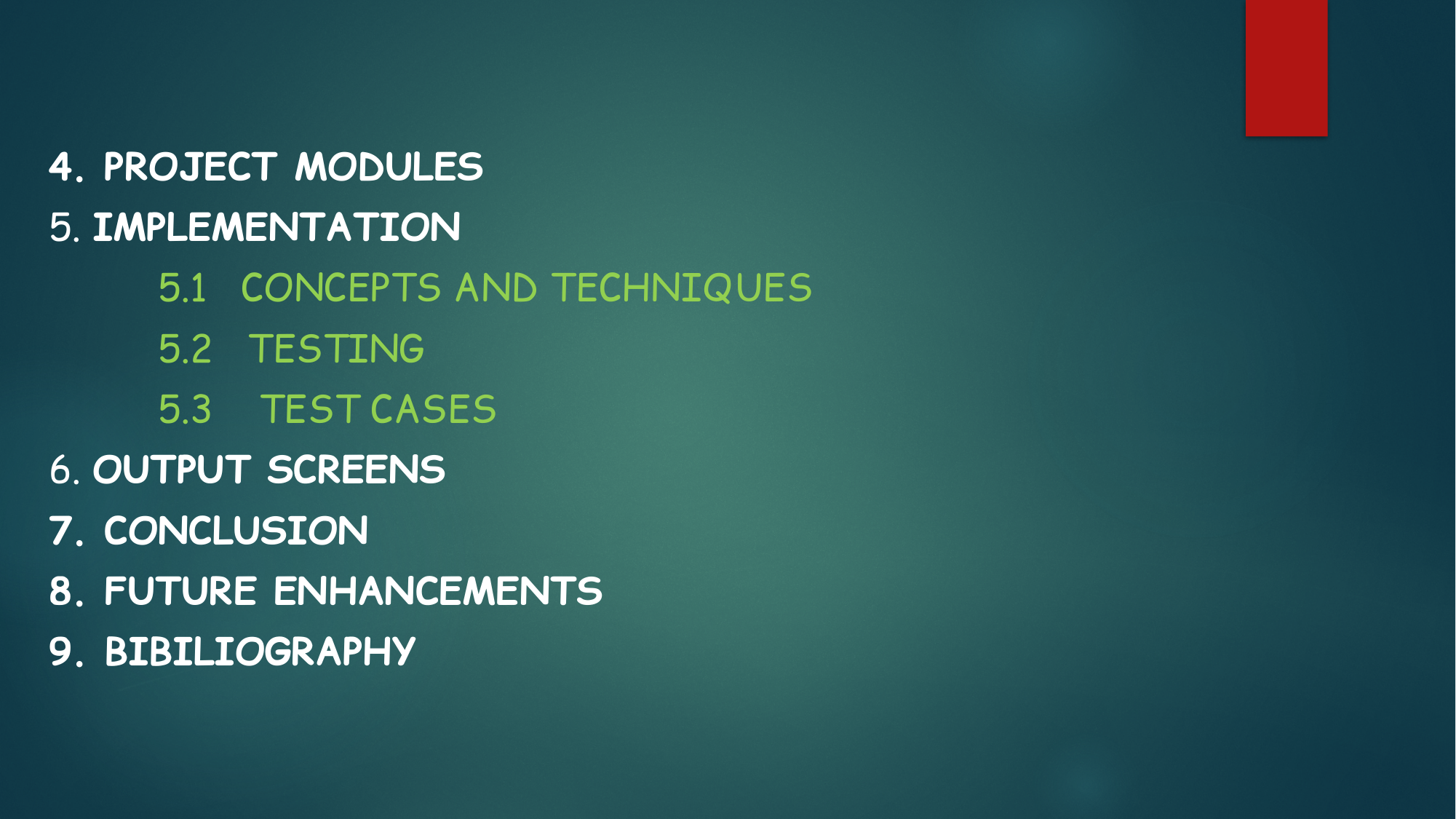

4. PROJECT MODULES
5. IMPLEMENTATION
	5.1   CONCEPTS AND TECHNIQUES
	5.2   TESTING
	5.3    TEST CASES
6. OUTPUT SCREENS
7. CONCLUSION
8. FUTURE ENHANCEMENTS
9. BIBILIOGRAPHY